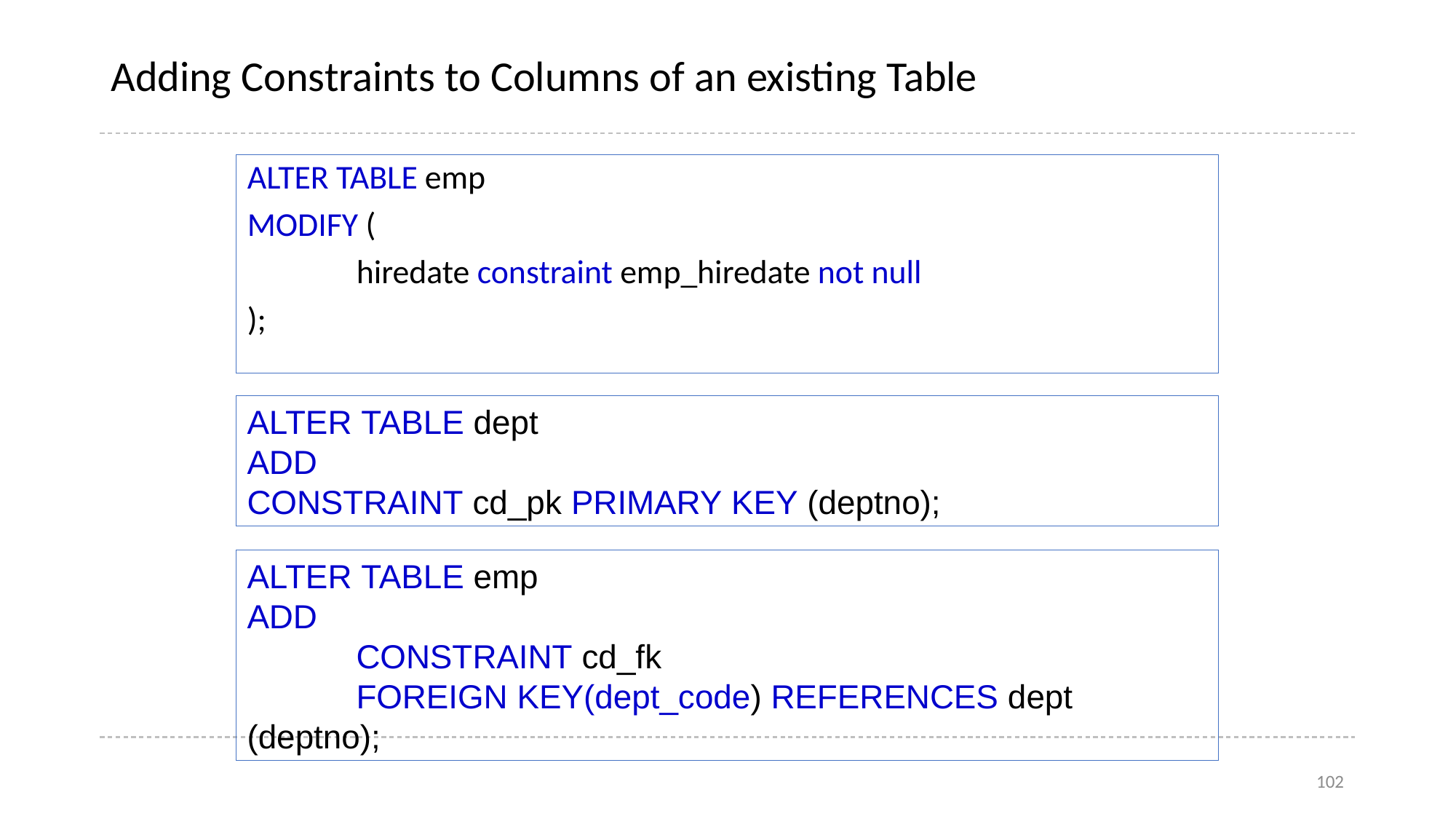

# Adding Constraints to Columns of an existing Table
ALTER TABLE emp
MODIFY (
	hiredate constraint emp_hiredate not null
);
ALTER TABLE dept
ADD
CONSTRAINT cd_pk PRIMARY KEY (deptno);
ALTER TABLE emp
ADD
	CONSTRAINT cd_fk
	FOREIGN KEY(dept_code) REFERENCES dept (deptno);
102